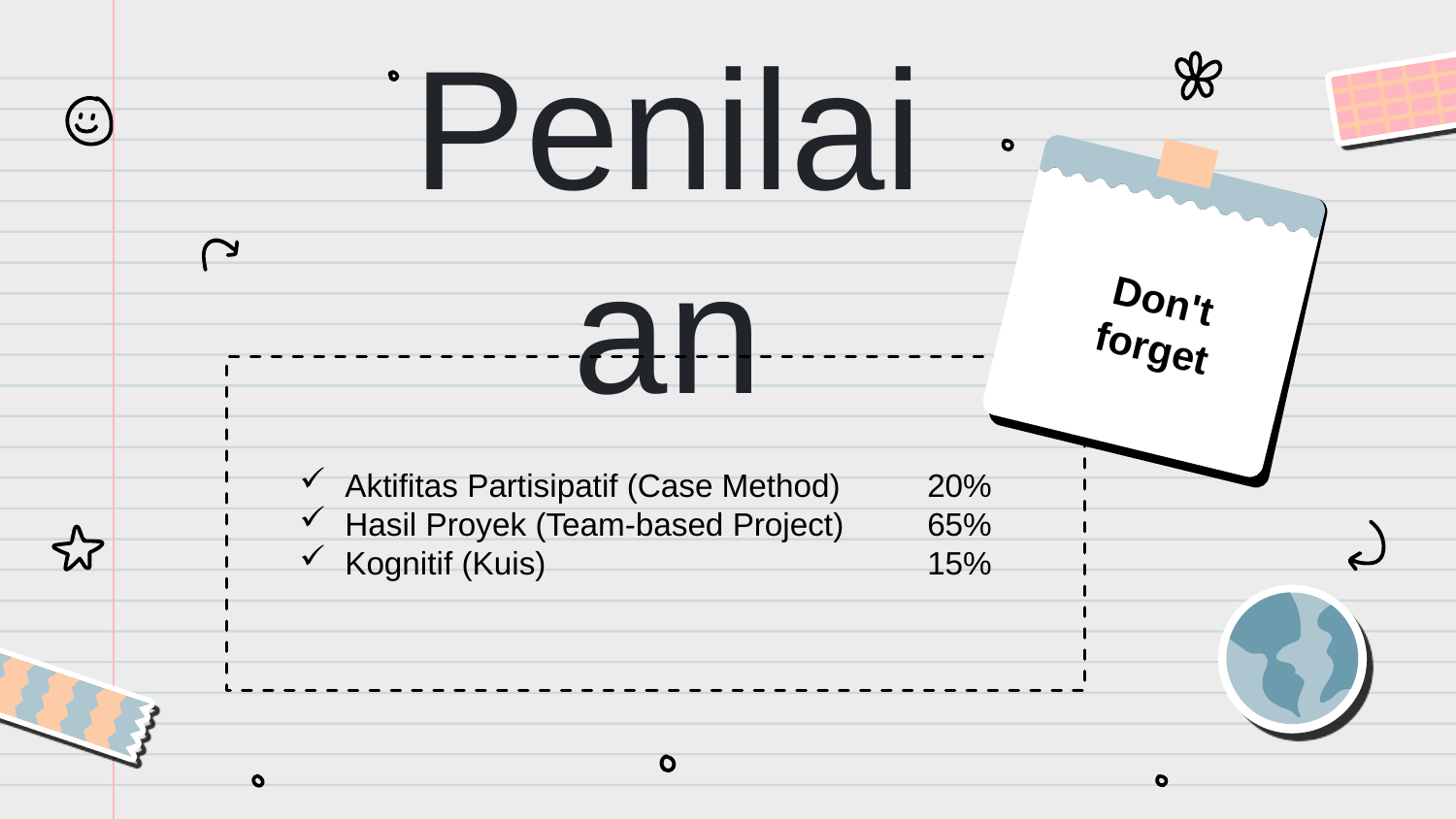

Don't forget
# Penilaian
Aktifitas Partisipatif (Case Method)	20%
Hasil Proyek (Team-based Project)	65%
Kognitif (Kuis)			15%